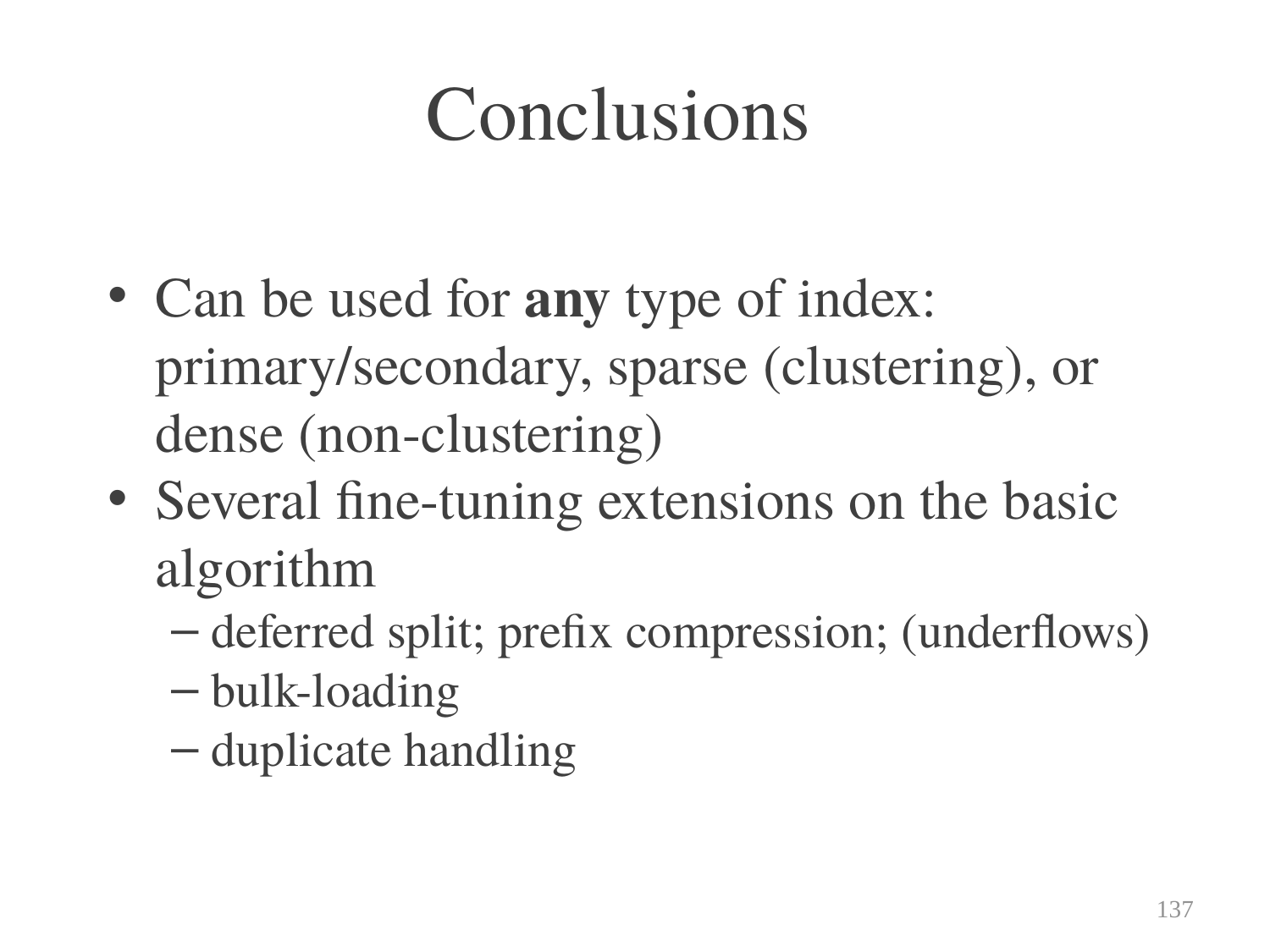

# Conclusions
Can be used for any type of index: primary/secondary, sparse (clustering), or dense (non-clustering)
Several fine-tuning extensions on the basic algorithm
deferred split; prefix compression; (underflows)
bulk-loading
duplicate handling

137